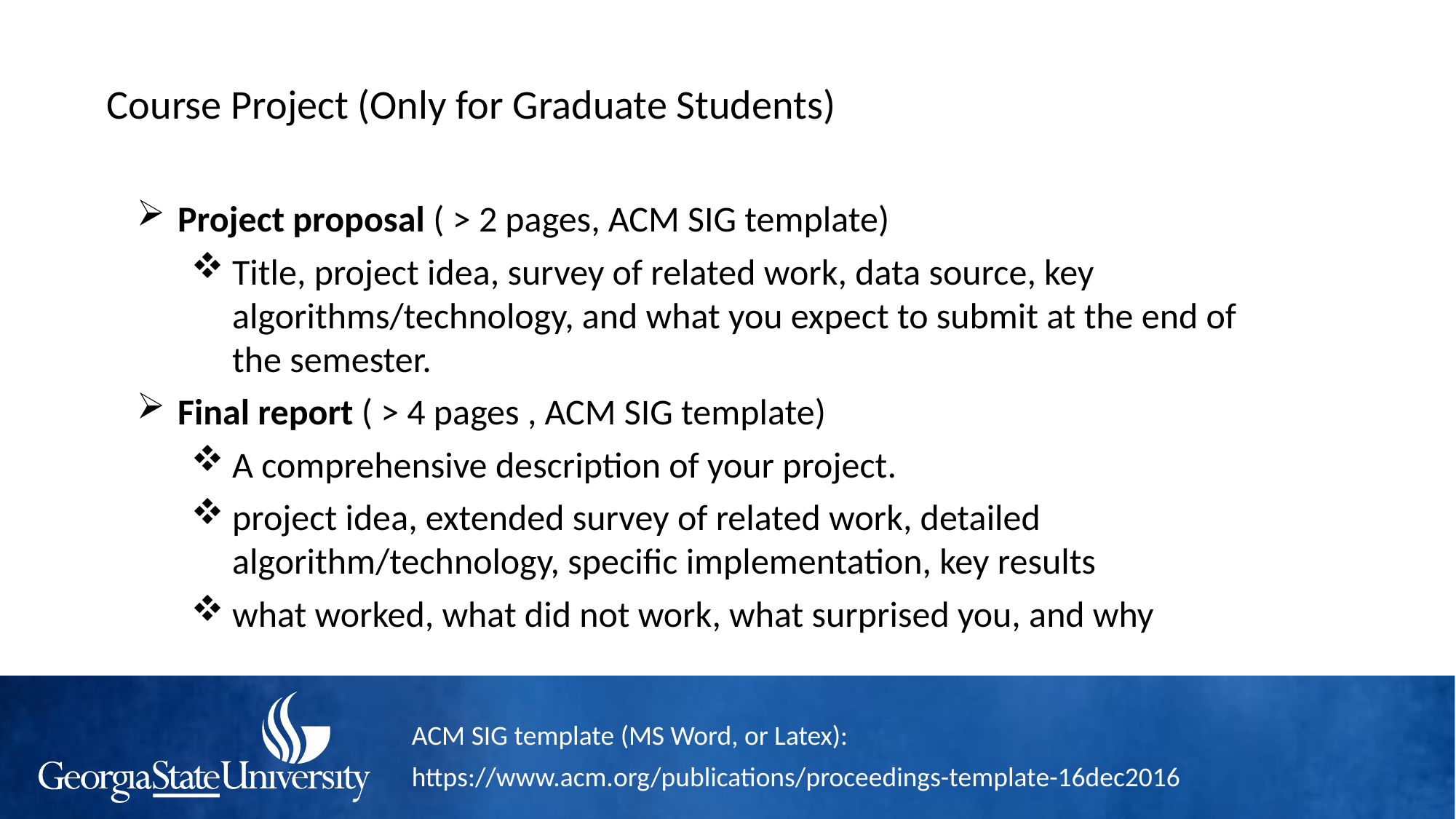

# Course Project (Only for Graduate Students)
Project proposal ( > 2 pages, ACM SIG template)
Title, project idea, survey of related work, data source, key algorithms/technology, and what you expect to submit at the end of the semester.
Final report ( > 4 pages , ACM SIG template)
A comprehensive description of your project.
project idea, extended survey of related work, detailed algorithm/technology, specific implementation, key results
what worked, what did not work, what surprised you, and why
ACM SIG template (MS Word, or Latex):
https://www.acm.org/publications/proceedings-template-16dec2016